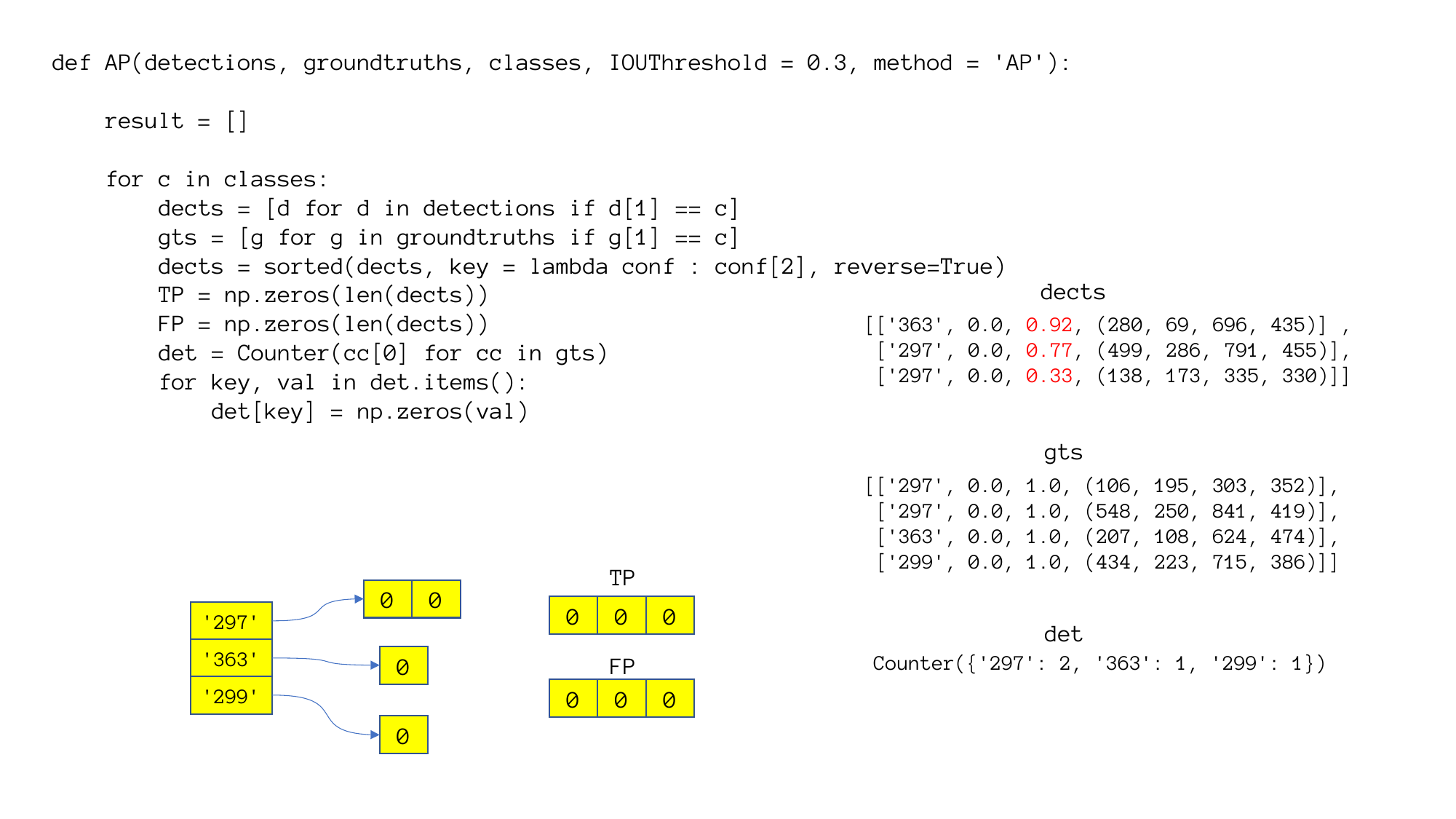

def AP(detections, groundtruths, classes, IOUThreshold = 0.3, method = 'AP'):

    result = []

    for c in classes:
        dects = [d for d in detections if d[1] == c]
        gts = [g for g in groundtruths if g[1] == c]
        dects = sorted(dects, key = lambda conf : conf[2], reverse=True)
        TP = np.zeros(len(dects))
        FP = np.zeros(len(dects))
        det = Counter(cc[0] for cc in gts)
        for key, val in det.items():
            det[key] = np.zeros(val)
dects
[['363', 0.0, 0.92, (280, 69, 696, 435)] ,
 ['297', 0.0, 0.77, (499, 286, 791, 455)],
 ['297', 0.0, 0.33, (138, 173, 335, 330)]]
gts
[['297', 0.0, 1.0, (106, 195, 303, 352)],
 ['297', 0.0, 1.0, (548, 250, 841, 419)],
 ['363', 0.0, 1.0, (207, 108, 624, 474)],
 ['299', 0.0, 1.0, (434, 223, 715, 386)]]
TP
0
0
0
0
0
'297'
det
'363'
Counter({'297': 2, '363': 1, '299': 1})
FP
0
'299'
0
0
0
0